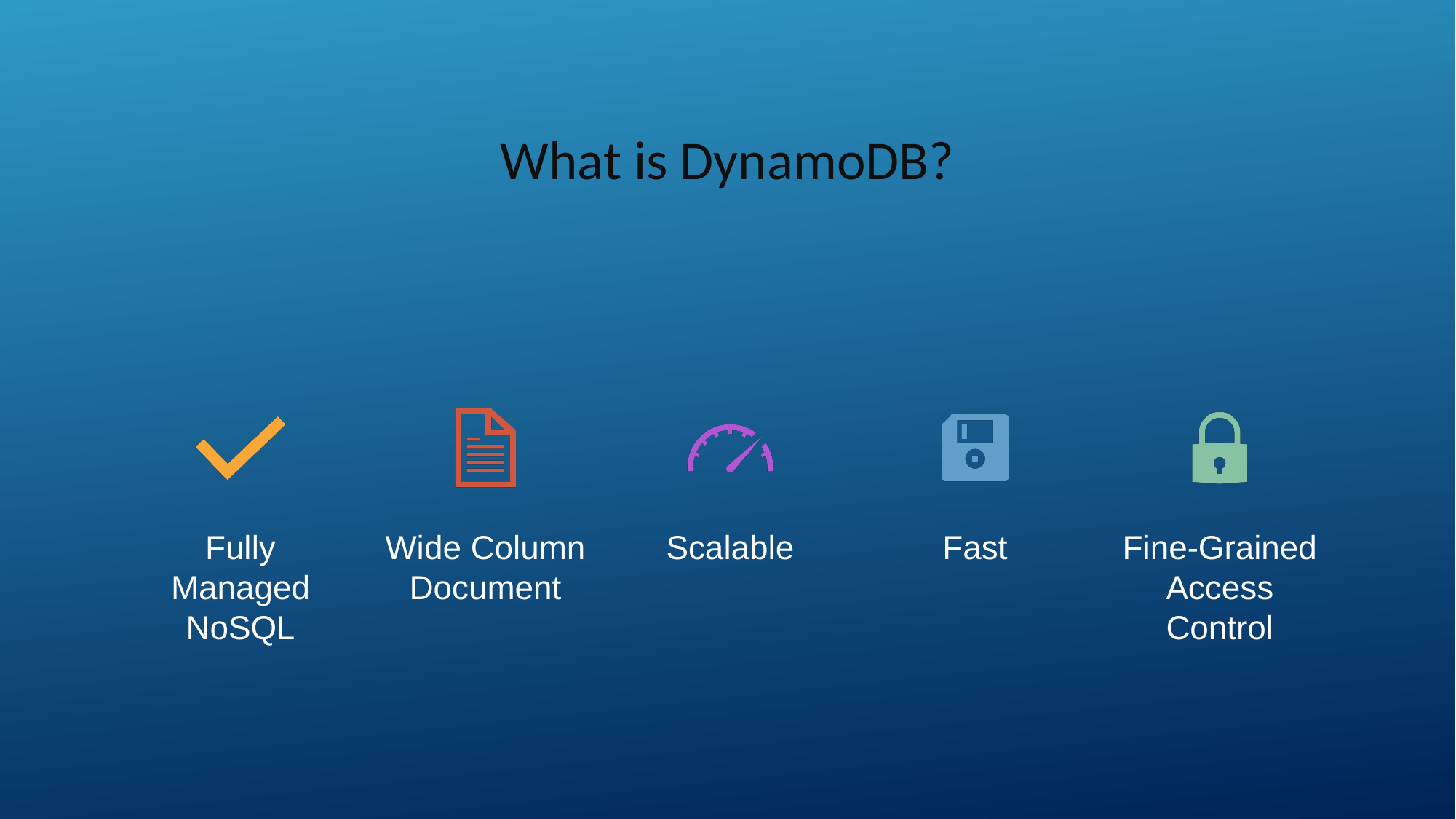

# What is DynamoDB?
Fully Managed NoSQL
Wide Column Document
Scalable
Fast
Fine-Grained Access Control